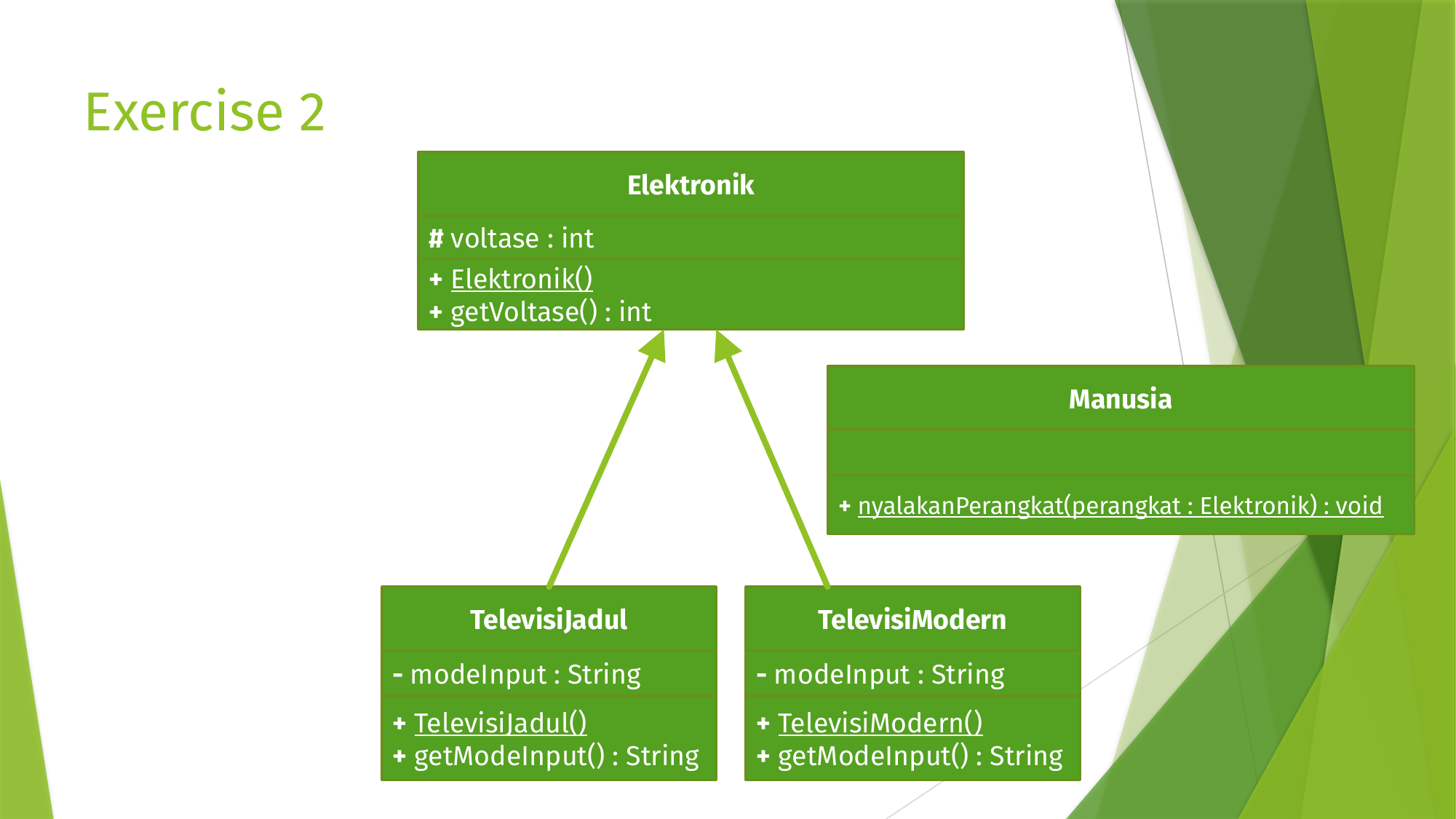

# Exercise 2
Elektronik
# voltase : int
+ Elektronik()
+ getVoltase() : int
Manusia

+ nyalakanPerangkat(perangkat : Elektronik) : void
TelevisiJadul
TelevisiModern
- modeInput : String
- modeInput : String
+ TelevisiJadul()
+ getModeInput() : String
+ TelevisiModern()
+ getModeInput() : String